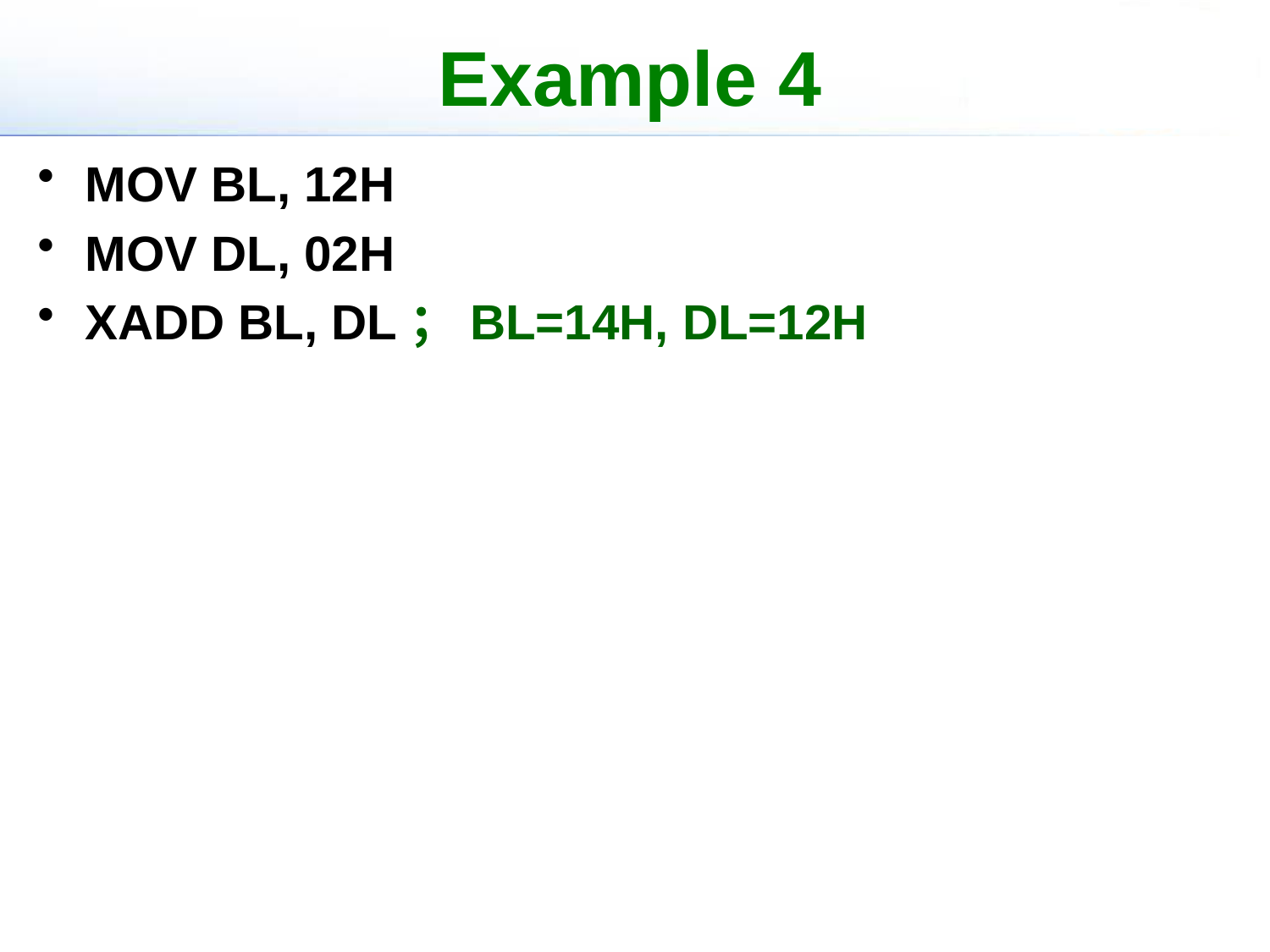

# Example 4
MOV BL, 12H
MOV DL, 02H
XADD BL, DL；BL=14H, DL=12H